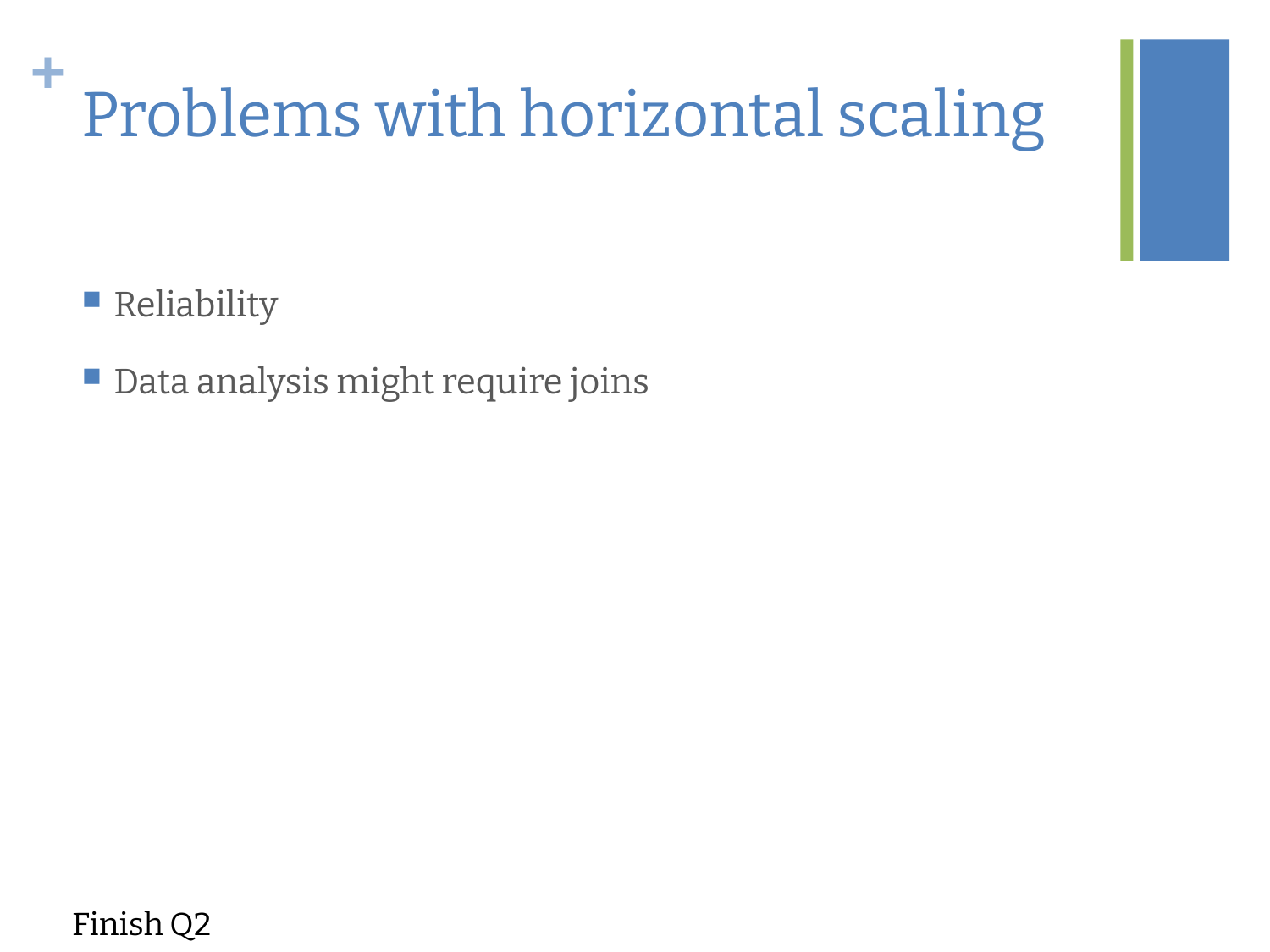

# Problems with horizontal scaling
Reliability
Data analysis might require joins
Finish Q2